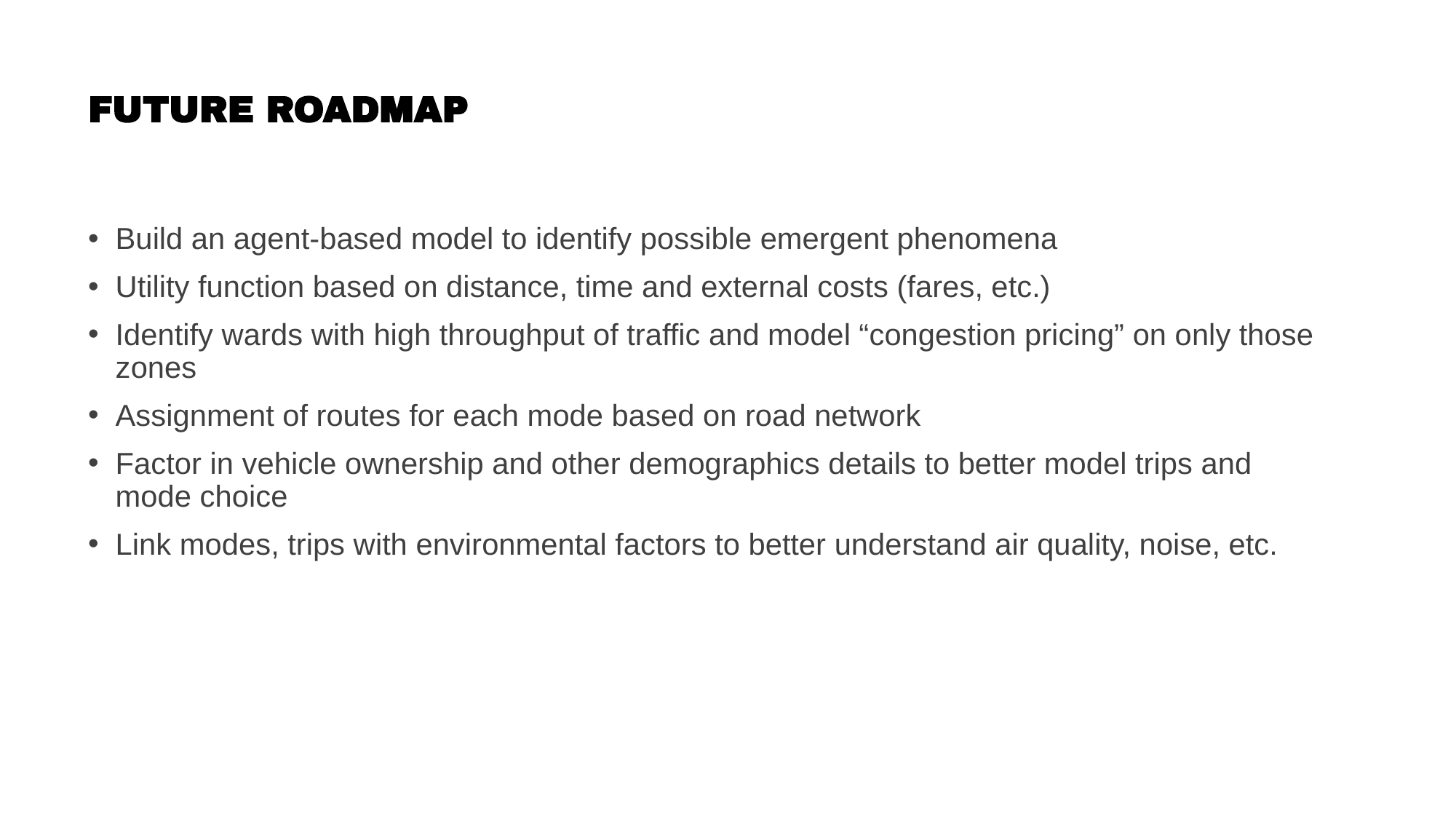

# FUTURE ROADMAP
Build an agent-based model to identify possible emergent phenomena
Utility function based on distance, time and external costs (fares, etc.)
Identify wards with high throughput of traffic and model “congestion pricing” on only those zones
Assignment of routes for each mode based on road network
Factor in vehicle ownership and other demographics details to better model trips and mode choice
Link modes, trips with environmental factors to better understand air quality, noise, etc.